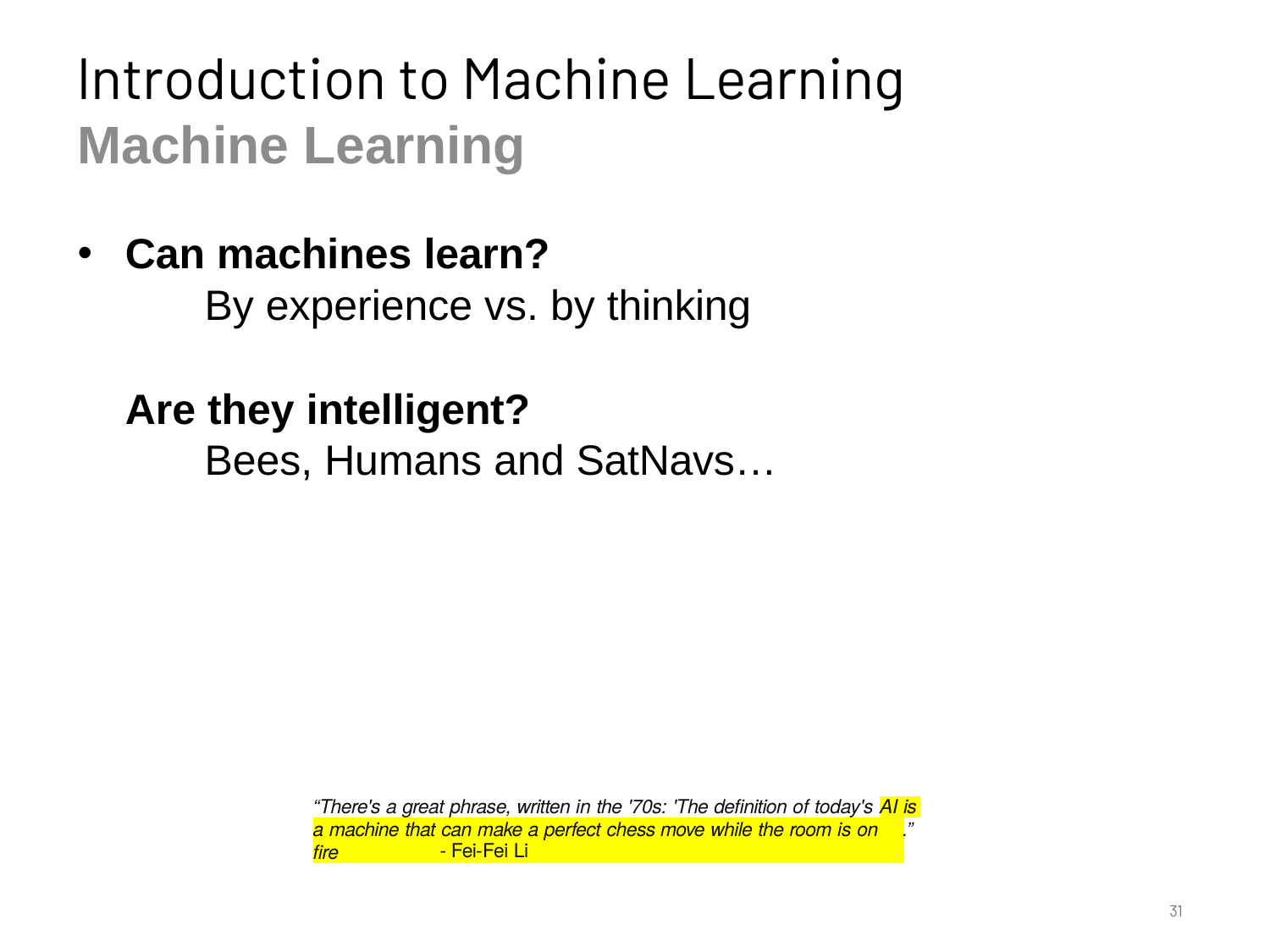

# Introduction to Machine Learning
Machine Learning
Can machines learn?
By experience vs. by thinking

Are they intelligent?
Bees, Humans and SatNavs…
“There's a great phrase, written in the '70s: 'The definition of today's
AI is
.”
a machine that can make a perfect chess move while the room is on fire
- Fei-Fei Li
31